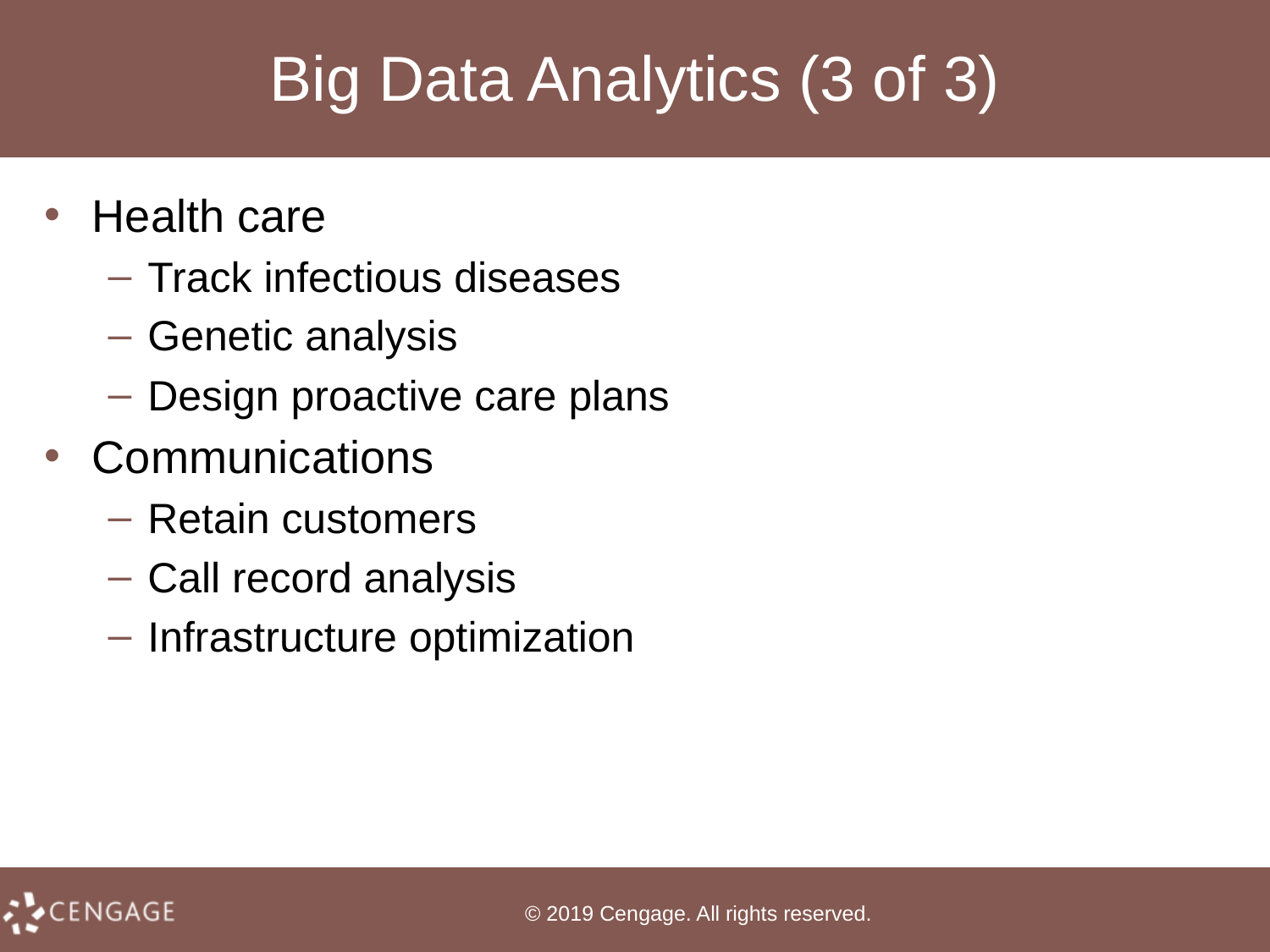

# Big Data Analytics (3 of 3)
Health care
Track infectious diseases
Genetic analysis
Design proactive care plans
Communications
Retain customers
Call record analysis
Infrastructure optimization